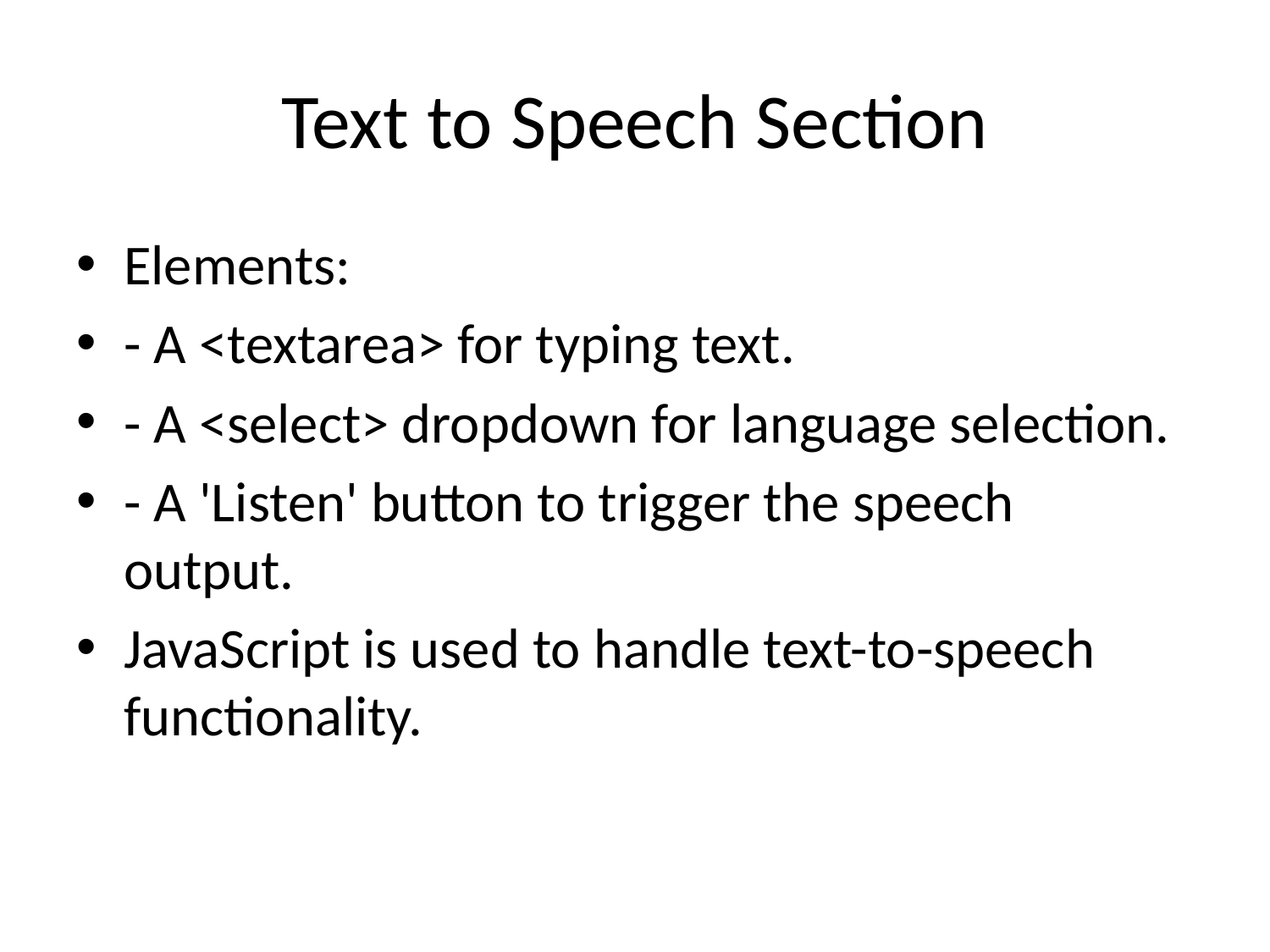

# Text to Speech Section
Elements:
- A <textarea> for typing text.
- A <select> dropdown for language selection.
- A 'Listen' button to trigger the speech output.
JavaScript is used to handle text-to-speech functionality.